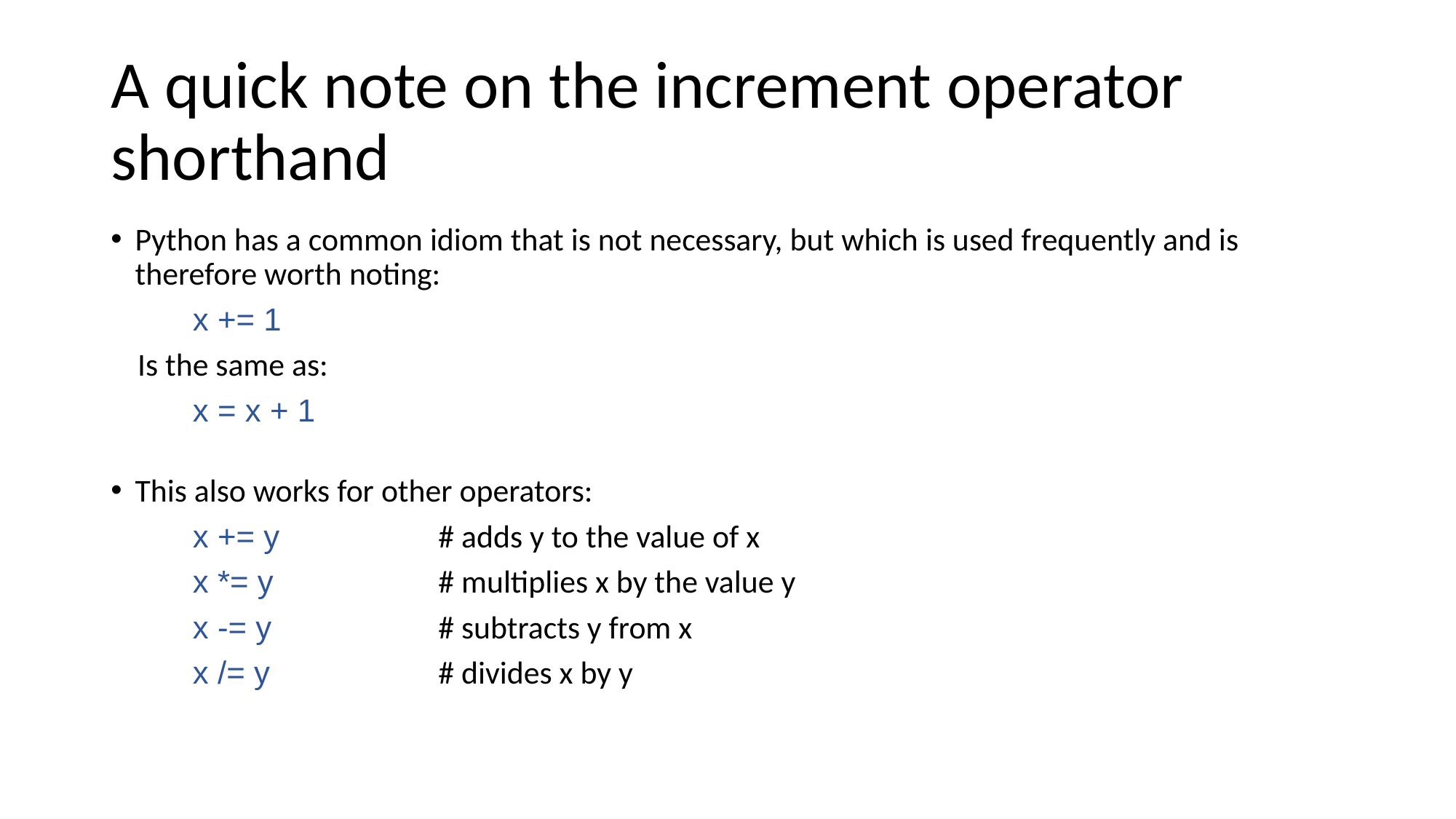

# A quick note on the increment operator shorthand
Python has a common idiom that is not necessary, but which is used frequently and is therefore worth noting:
	x += 1
   Is the same as:
	x = x + 1
This also works for other operators:
	x += y 		# adds y to the value of x
	x *= y 		# multiplies x by the value y
	x -= y 		# subtracts y from x
	x /= y 		# divides x by y